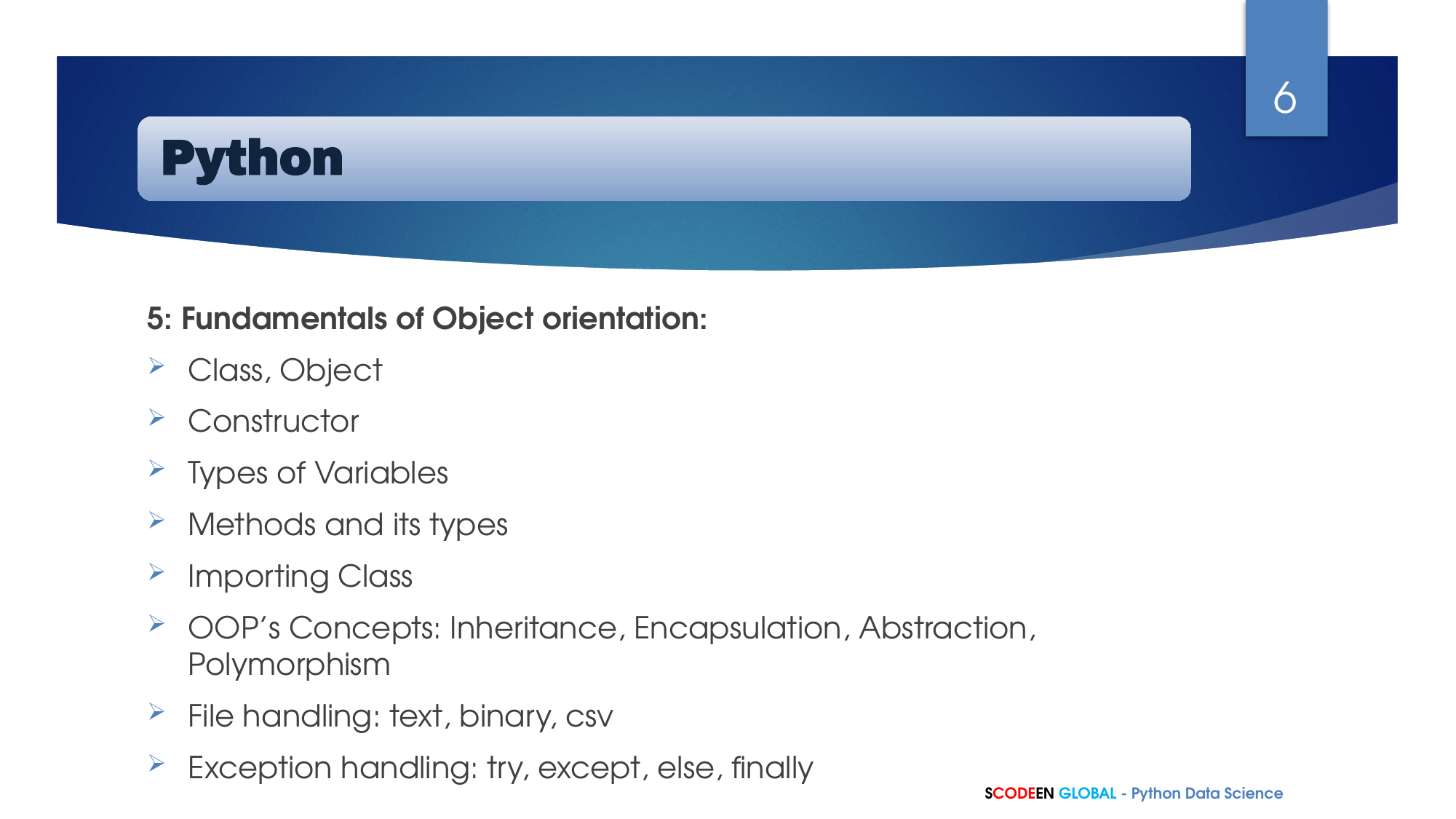

6
Python
5: Fundamentals of Object orientation:
Class, Object
Constructor
Types of Variables
Methods and its types
Importing Class
OOP’s Concepts: Inheritance, Encapsulation, Abstraction, Polymorphism
File handling: text, binary, csv
Exception handling: try, except, else, finally

SCODEEN GLOBAL - Python Data Science